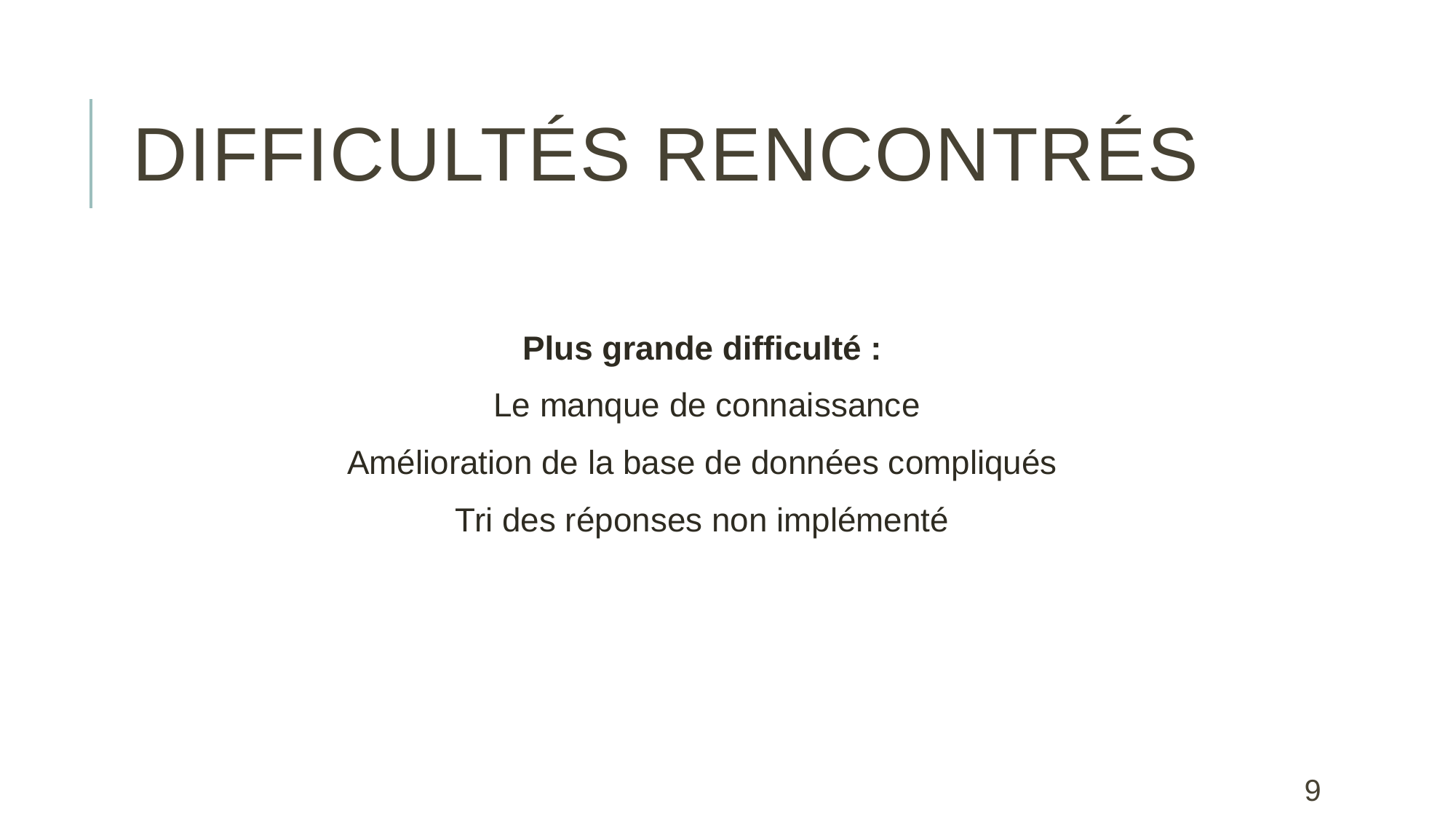

# Difficultés rencontrés
Plus grande difficulté :
 Le manque de connaissance
Amélioration de la base de données compliqués
Tri des réponses non implémenté
9